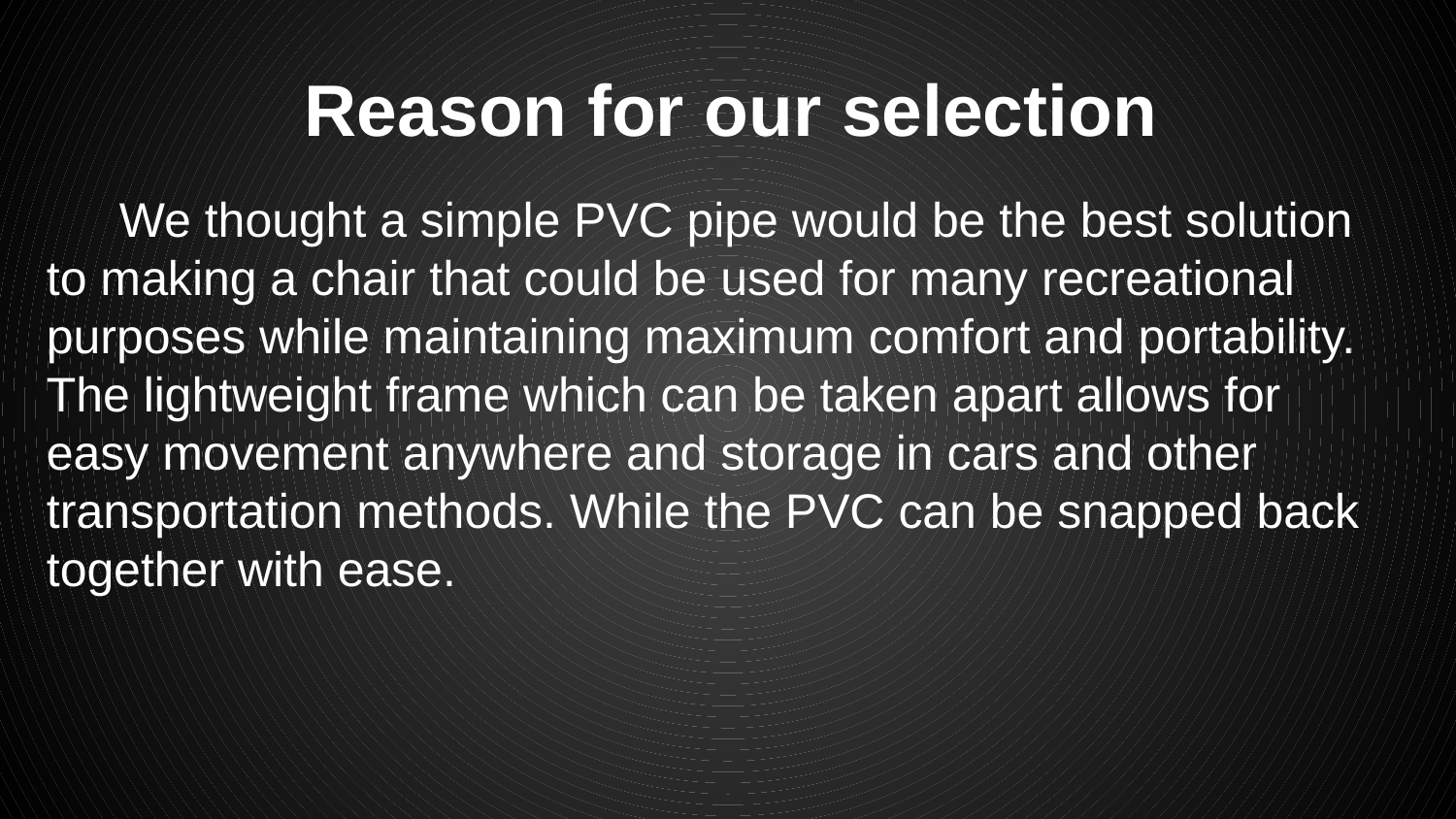

# Reason for our selection
We thought a simple PVC pipe would be the best solution to making a chair that could be used for many recreational purposes while maintaining maximum comfort and portability. The lightweight frame which can be taken apart allows for easy movement anywhere and storage in cars and other transportation methods. While the PVC can be snapped back together with ease.